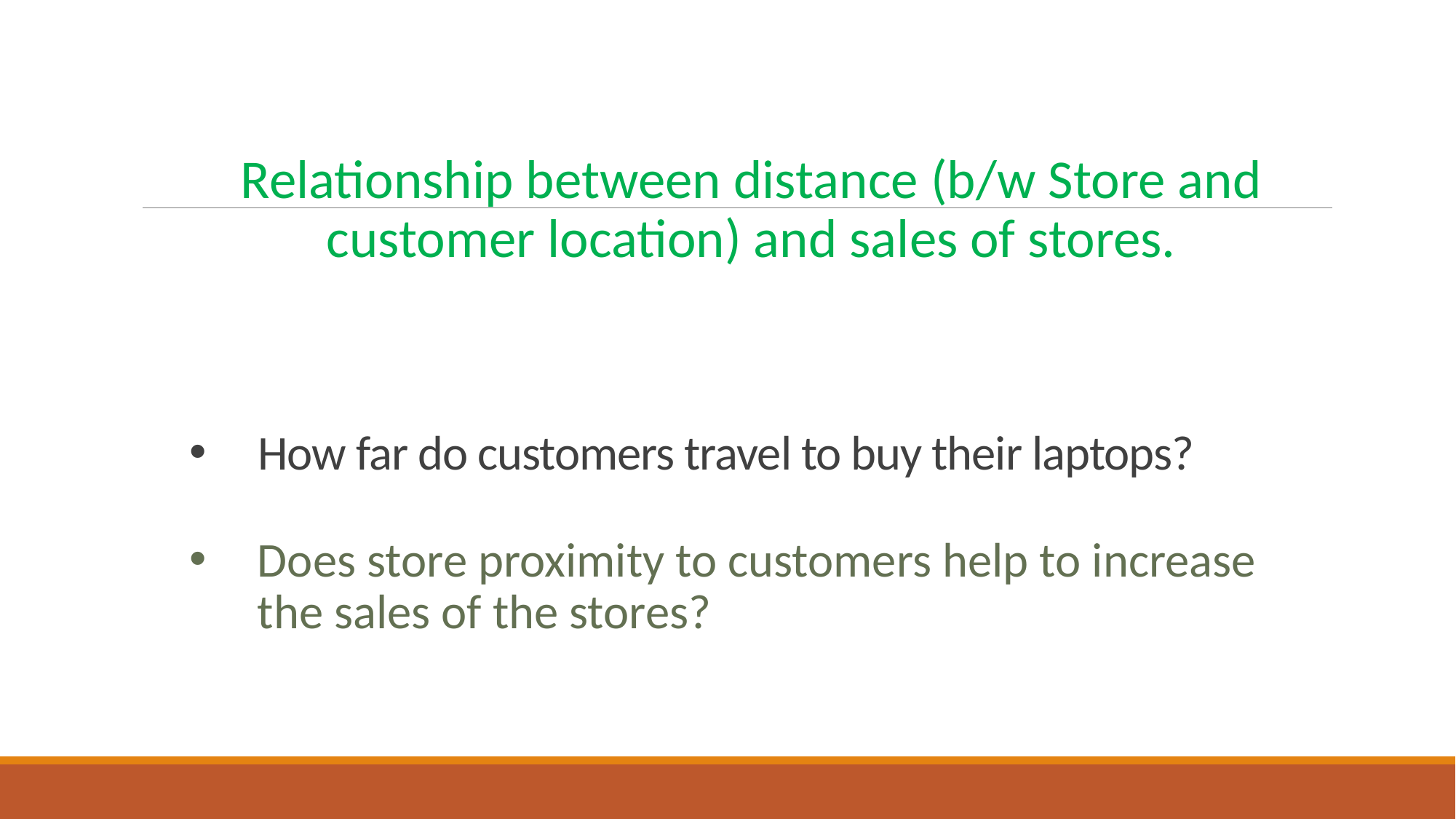

Relationship between distance (b/w Store and customer location) and sales of stores.
# How far do customers travel to buy their laptops?
Does store proximity to customers help to increase the sales of the stores?